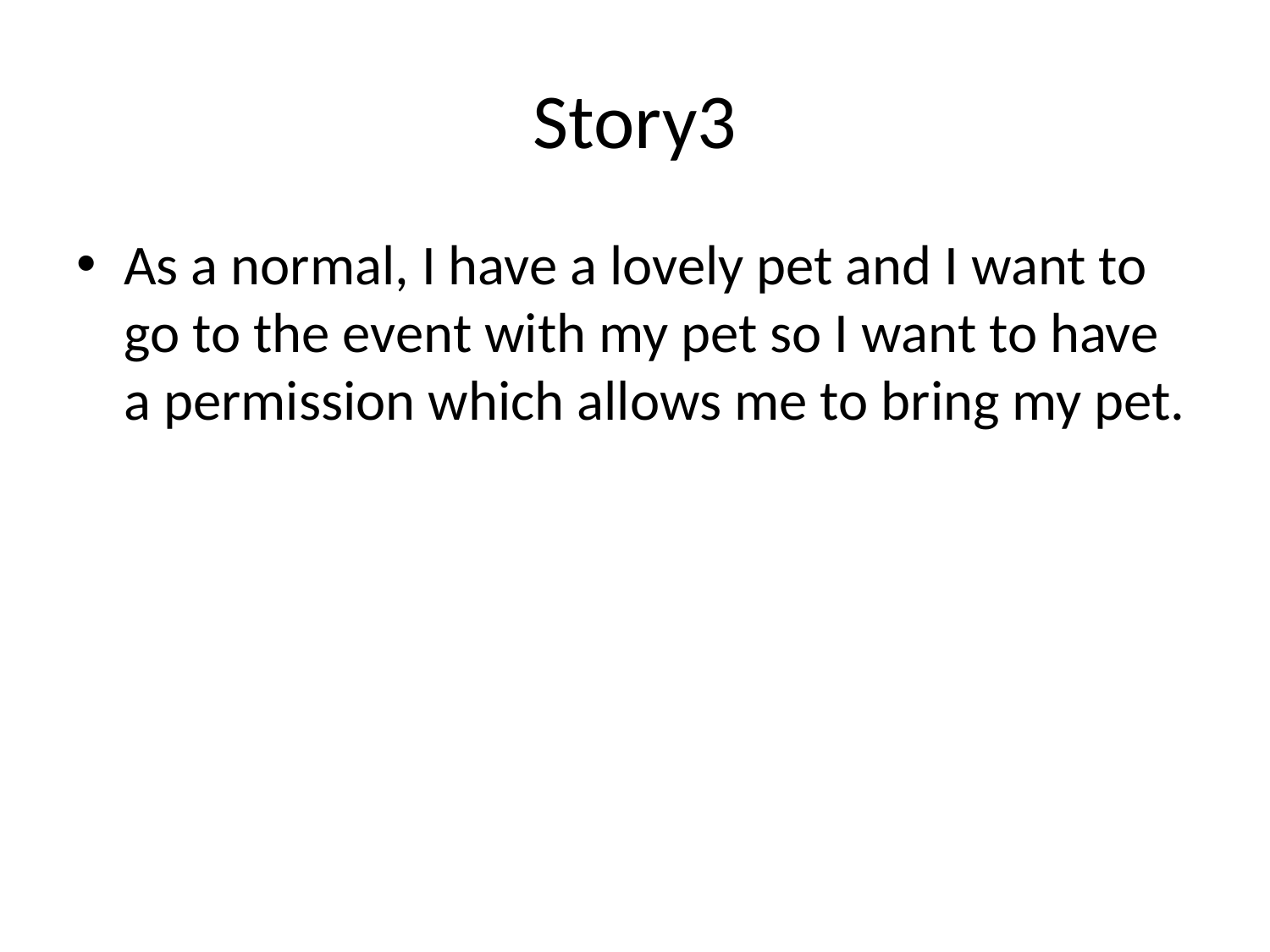

# Story3
As a normal, I have a lovely pet and I want to go to the event with my pet so I want to have a permission which allows me to bring my pet.